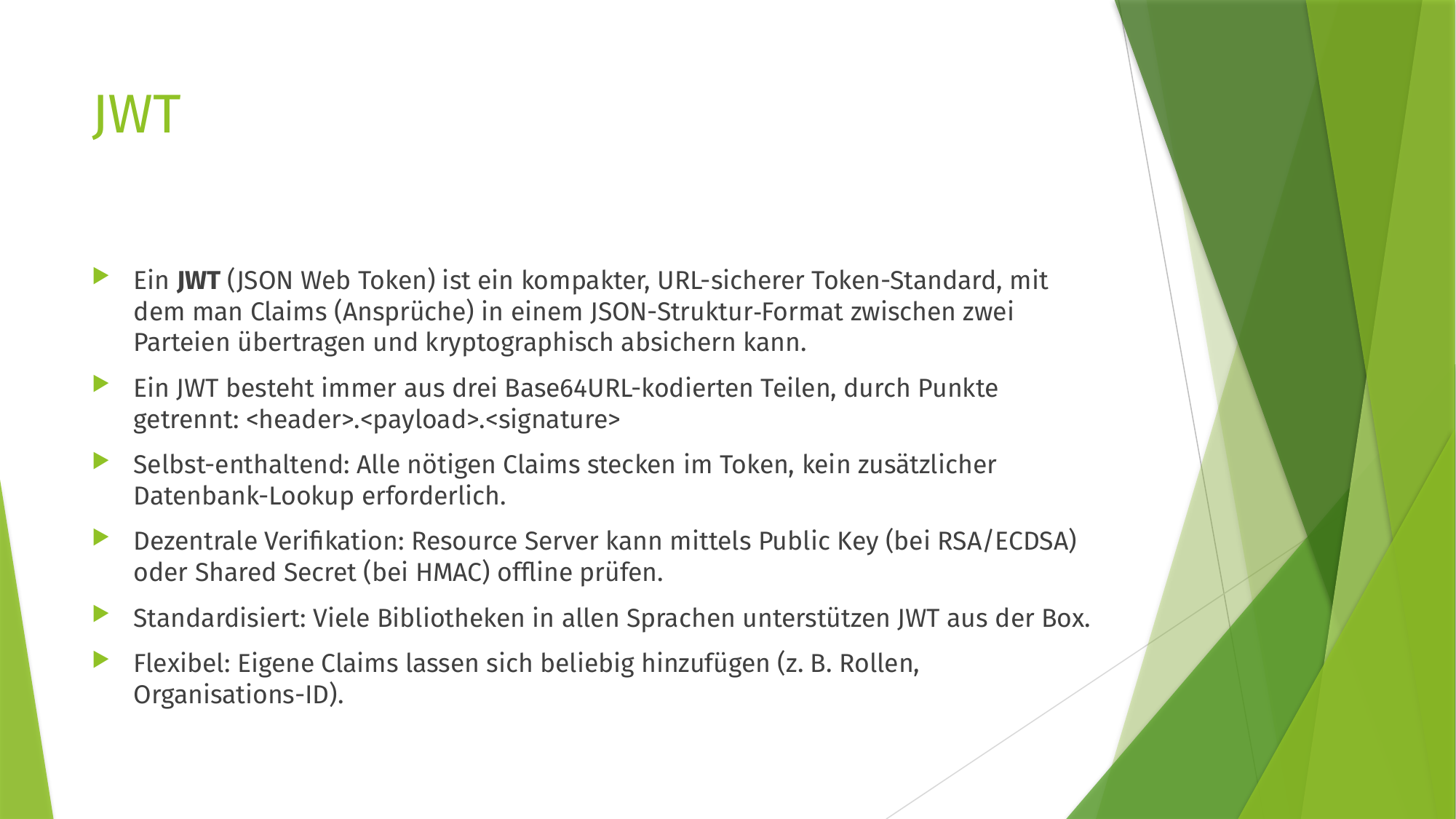

# JWT
Ein JWT (JSON Web Token) ist ein kompakter, URL-sicherer Token-Standard, mit dem man Claims (Ansprüche) in einem JSON-Struktur‐Format zwischen zwei Parteien übertragen und kryptographisch absichern kann.
Ein JWT besteht immer aus drei Base64URL-kodierten Teilen, durch Punkte getrennt: <header>.<payload>.<signature>
Selbst-enthaltend: Alle nötigen Claims stecken im Token, kein zusätzlicher Datenbank-Lookup erforderlich.
Dezentrale Verifikation: Resource Server kann mittels Public Key (bei RSA/ECDSA) oder Shared Secret (bei HMAC) offline prüfen.
Standardisiert: Viele Bibliotheken in allen Sprachen unterstützen JWT aus der Box.
Flexibel: Eigene Claims lassen sich beliebig hinzufügen (z. B. Rollen, Organisations-ID).